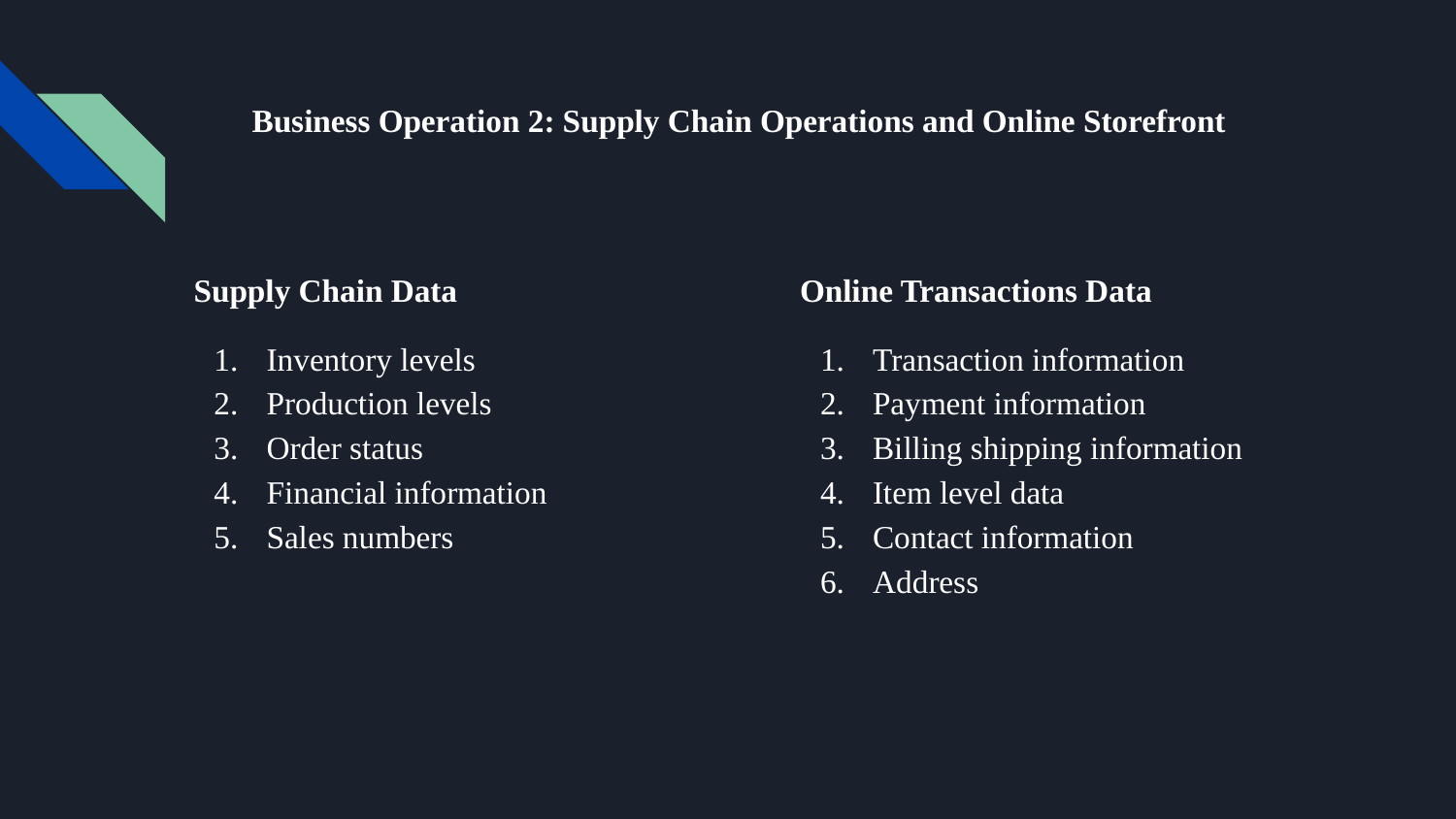

# Business Operation 2: Supply Chain Operations and Online Storefront

Supply Chain Data
Inventory levels
Production levels
Order status
Financial information
Sales numbers
Online Transactions Data
Transaction information
Payment information
Billing shipping information
Item level data
Contact information
Address